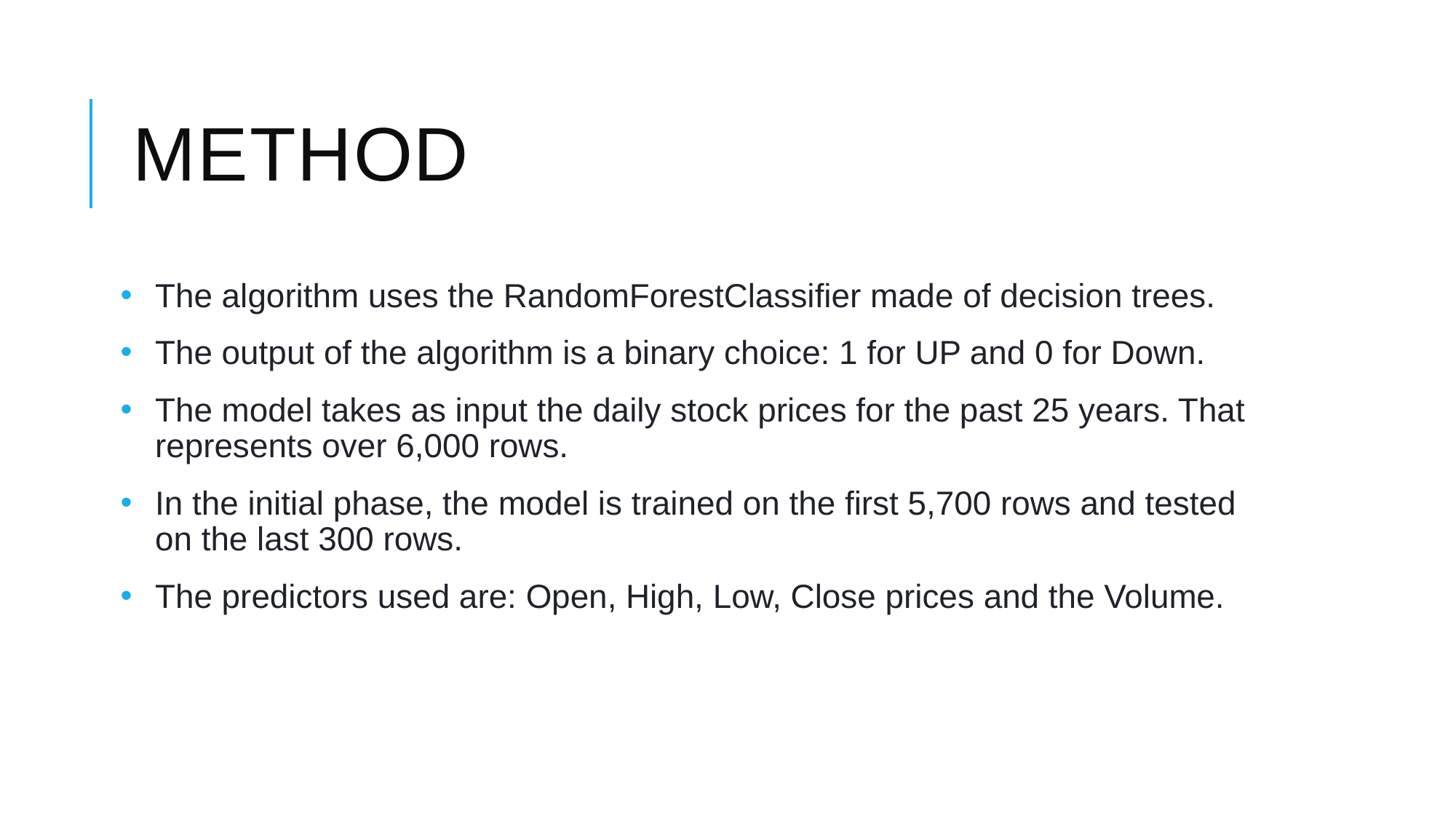

# Method
The algorithm uses the RandomForestClassifier made of decision trees.
The output of the algorithm is a binary choice: 1 for UP and 0 for Down.
The model takes as input the daily stock prices for the past 25 years. That represents over 6,000 rows.
In the initial phase, the model is trained on the first 5,700 rows and tested on the last 300 rows.
The predictors used are: Open, High, Low, Close prices and the Volume.